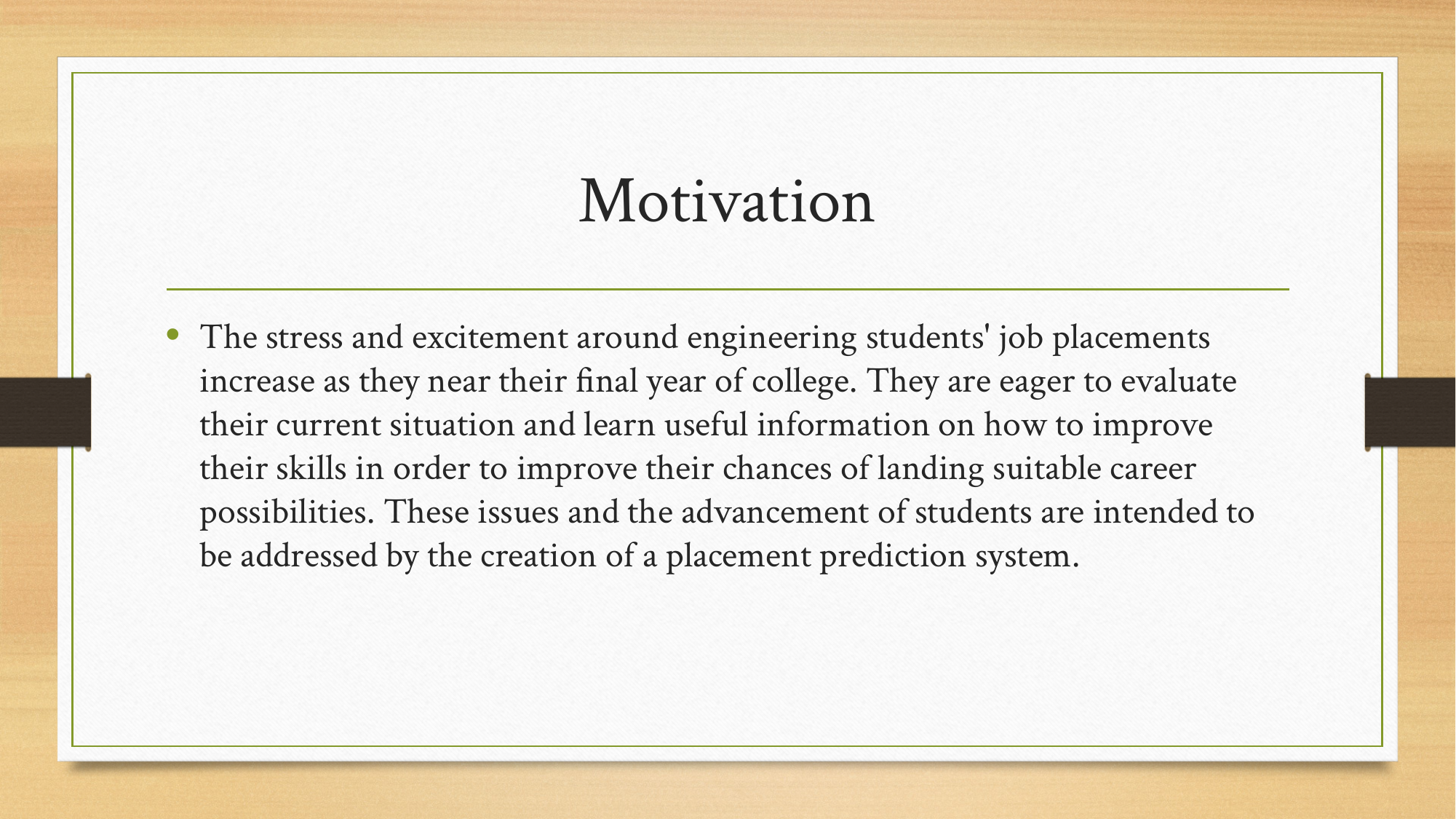

# Motivation
The stress and excitement around engineering students' job placements increase as they near their final year of college. They are eager to evaluate their current situation and learn useful information on how to improve their skills in order to improve their chances of landing suitable career possibilities. These issues and the advancement of students are intended to be addressed by the creation of a placement prediction system.